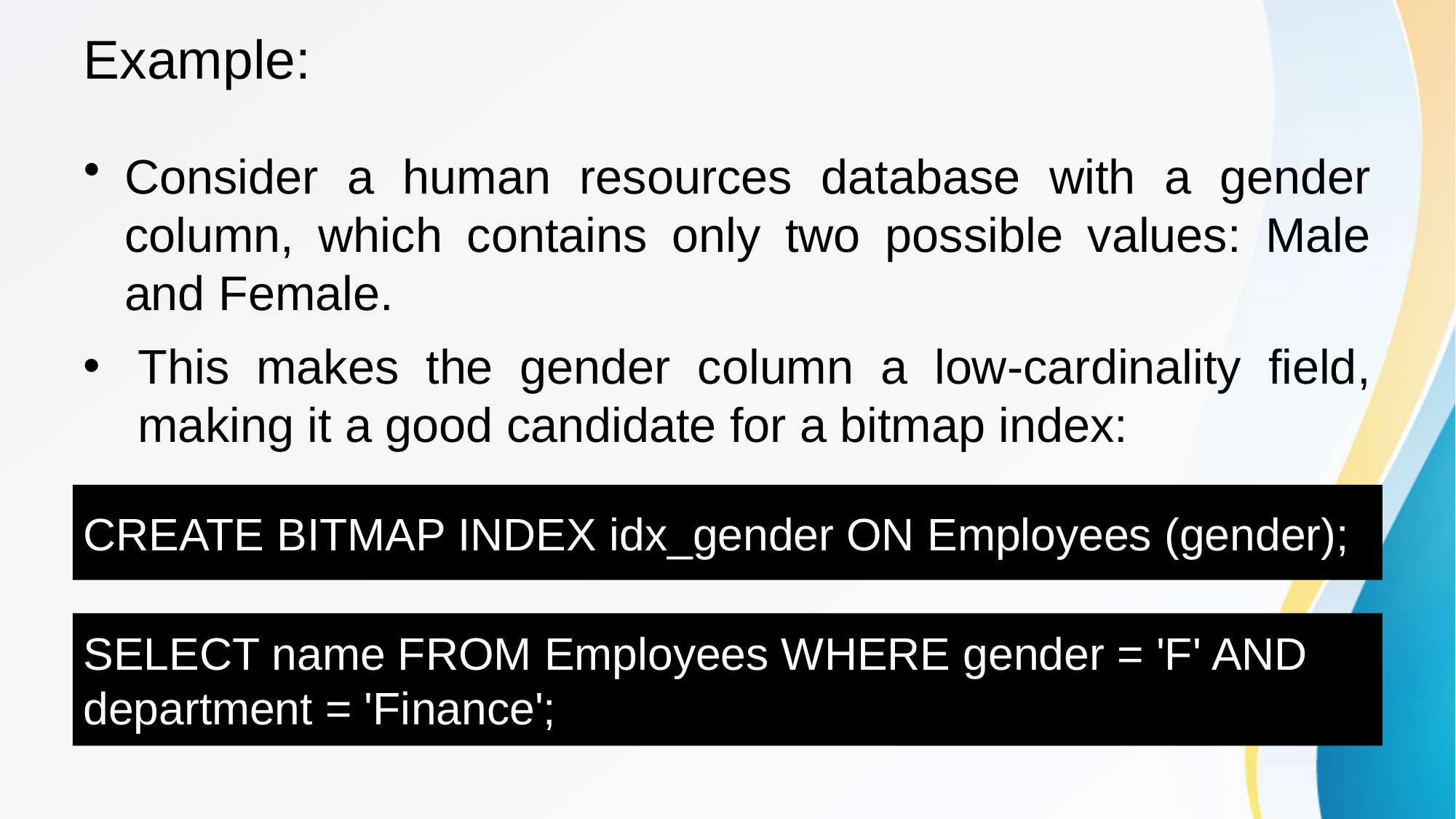

# Example:
Consider a human resources database with a gender column, which contains only two possible values: Male and Female.
This makes the gender column a low-cardinality field, making it a good candidate for a bitmap index:
CREATE BITMAP INDEX idx_gender ON Employees (gender);
SELECT name FROM Employees WHERE gender = 'F' AND department = 'Finance';